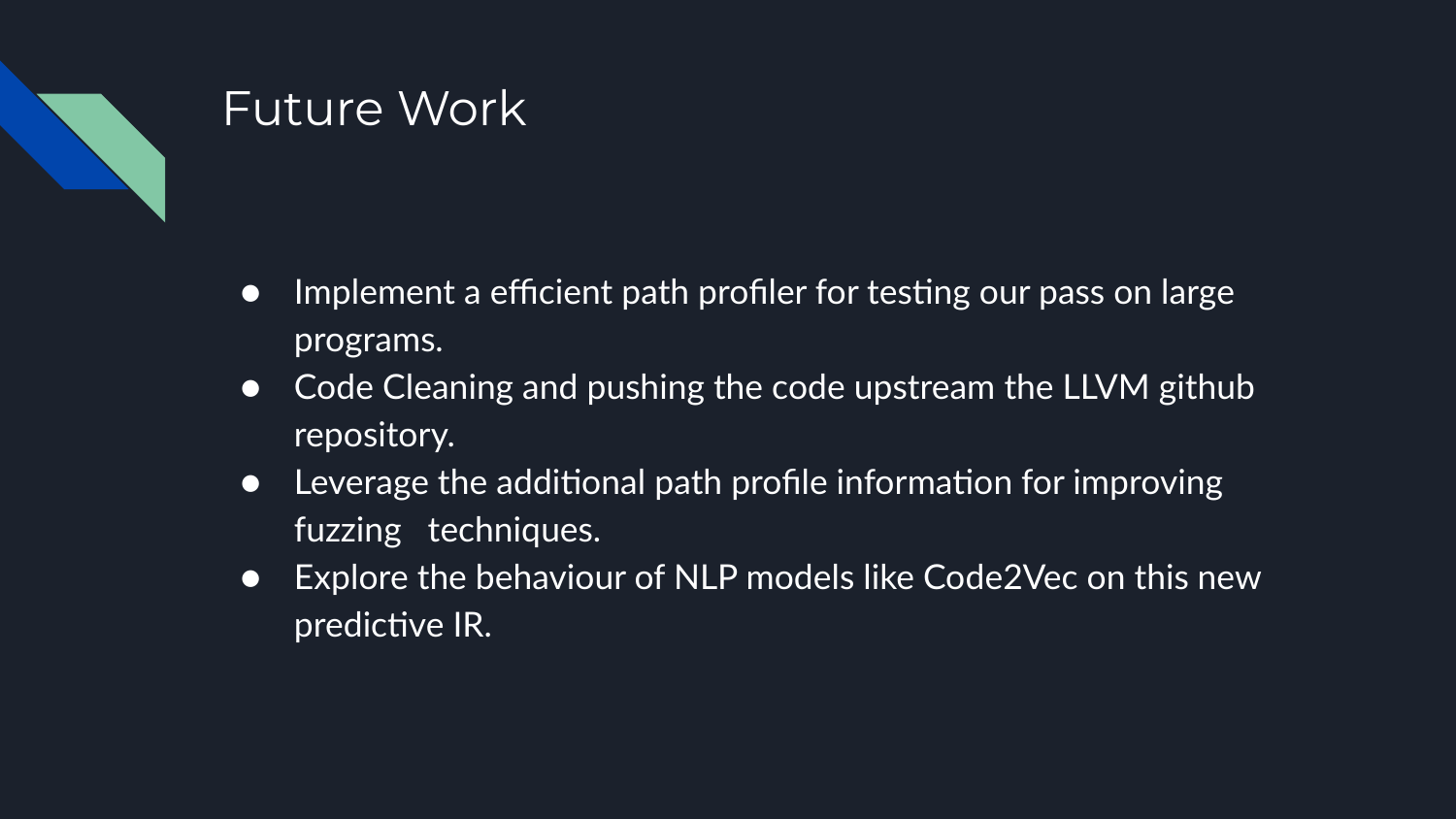

# Future Work
Implement a efficient path profiler for testing our pass on large  programs.
Code Cleaning and pushing the code upstream the LLVM github repository.
Leverage the additional path profile information for improving fuzzing   techniques.
Explore the behaviour of NLP models like Code2Vec on this new predictive IR.